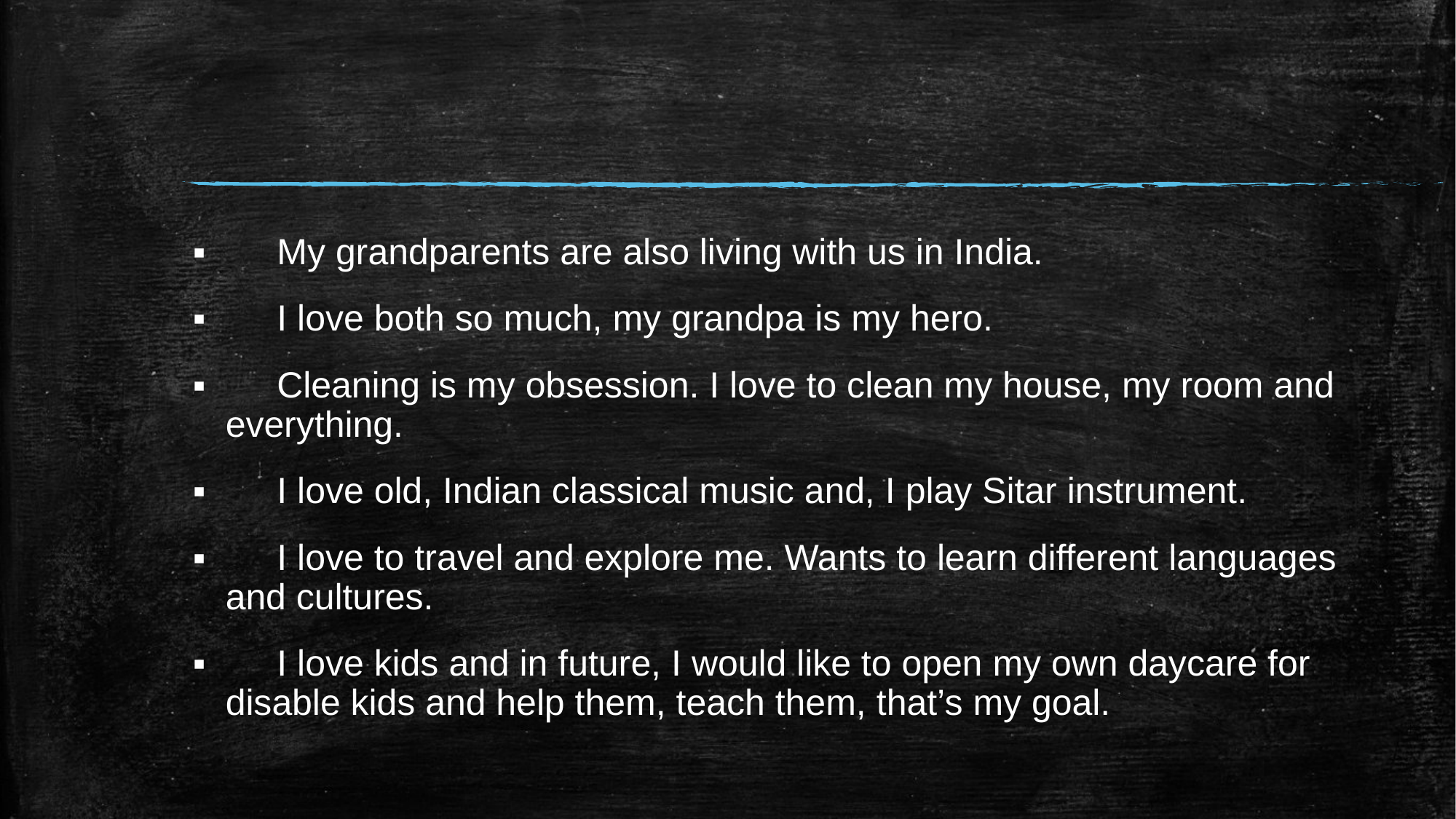

▪       My grandparents are also living with us in India.
▪       I love both so much, my grandpa is my hero.
▪       Cleaning is my obsession. I love to clean my house, my room and  everything.
▪       I love old, Indian classical music and, I play Sitar instrument.
▪       I love to travel and explore me. Wants to learn different languages and cultures.
▪       I love kids and in future, I would like to open my own daycare for disable kids and help them, teach them, that’s my goal.